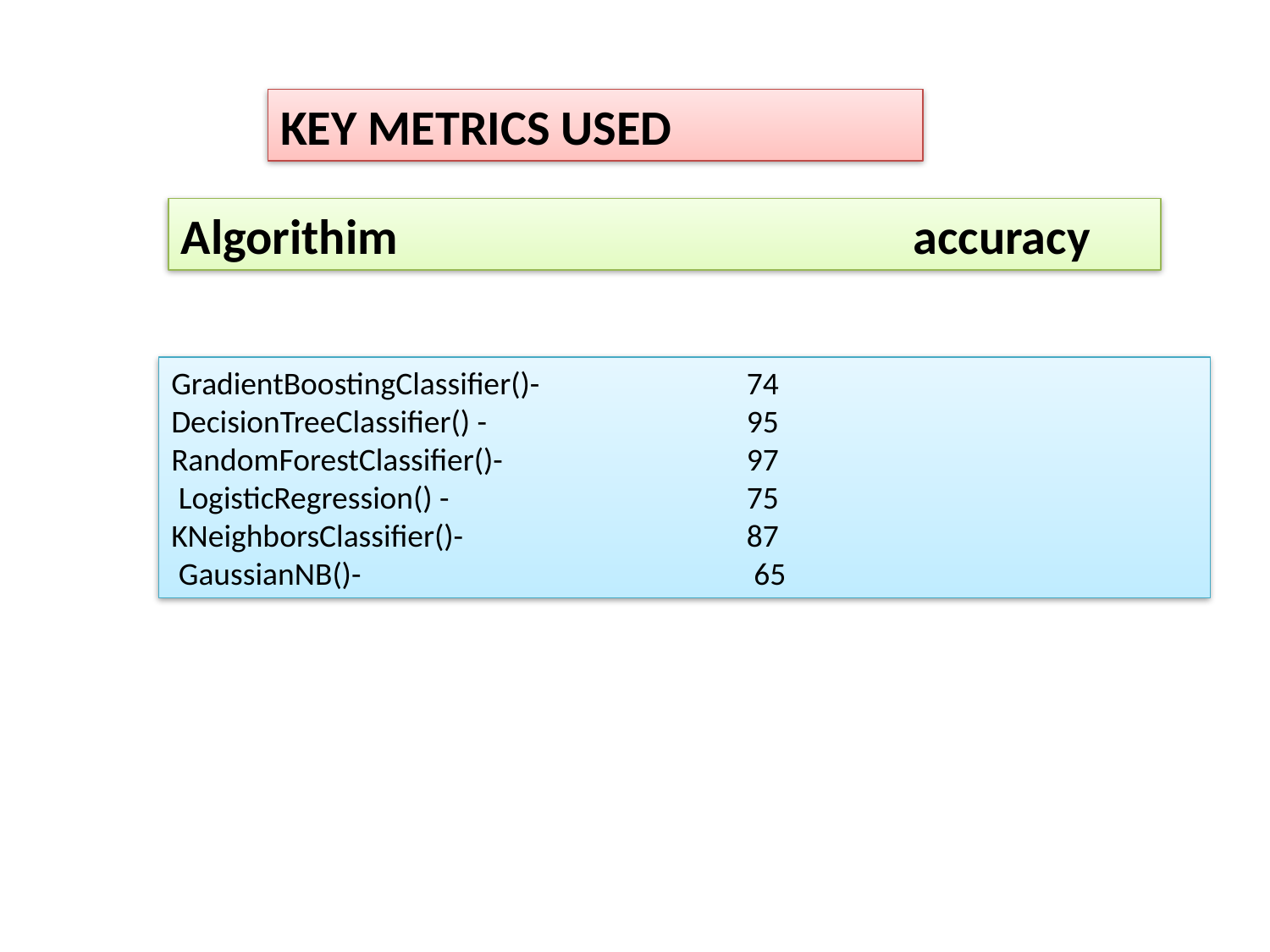

KEY METRICS USED
Algorithim                                              accuracy
GradientBoostingClassifier()-
DecisionTreeClassifier() -
RandomForestClassifier()-
 LogisticRegression() -
KNeighborsClassifier()-
 GaussianNB()-
74
95
97
75
87
 65